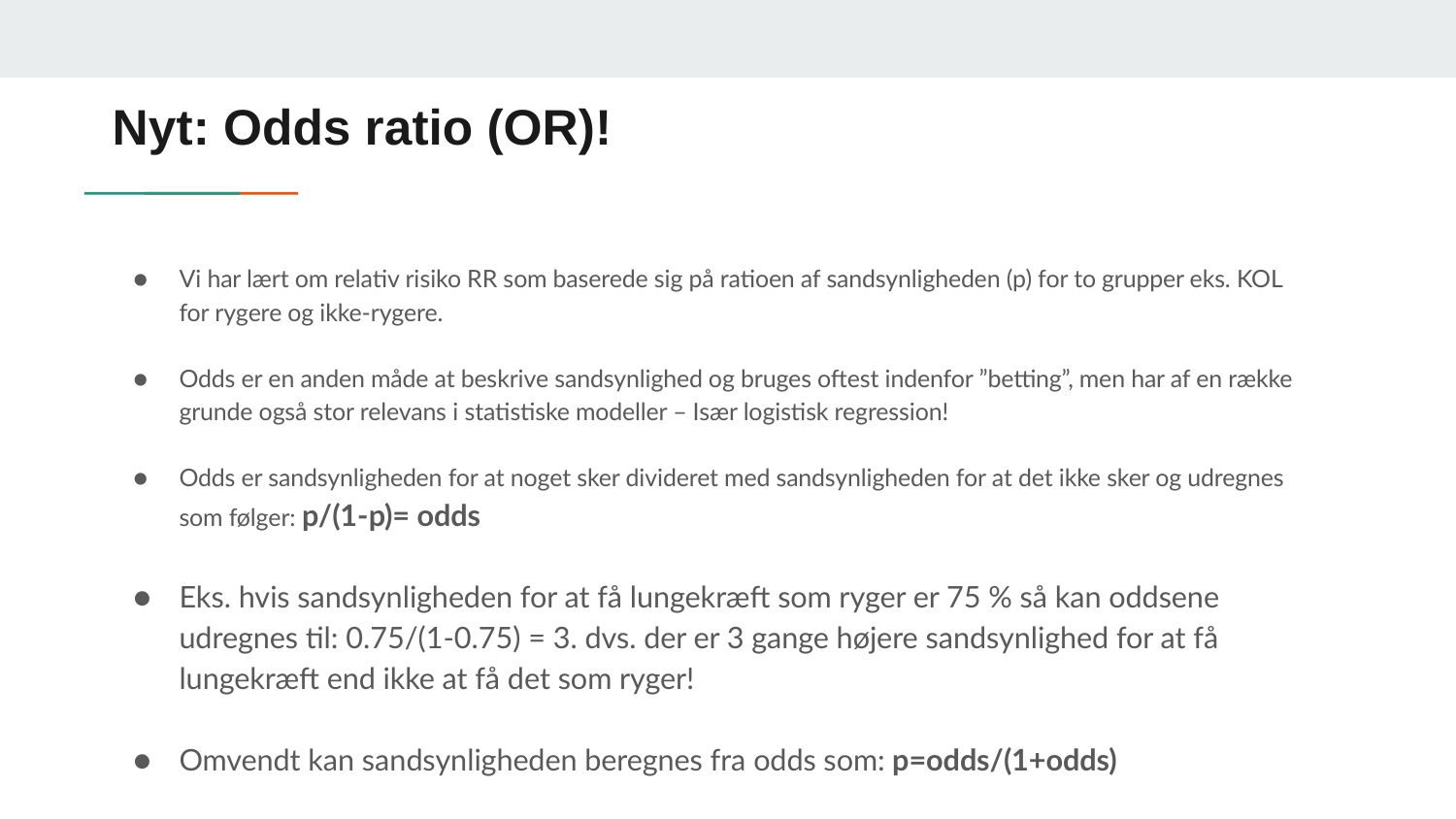

# Nyt: Odds ratio (OR)!
Vi har lært om relativ risiko RR som baserede sig på ratioen af sandsynligheden (p) for to grupper eks. KOL for rygere og ikke-rygere.

Odds er en anden måde at beskrive sandsynlighed og bruges oftest indenfor ”betting”, men har af en række grunde også stor relevans i statistiske modeller – Især logistisk regression!

Odds er sandsynligheden for at noget sker divideret med sandsynligheden for at det ikke sker og udregnes som følger: p/(1-p)= odds

Eks. hvis sandsynligheden for at få lungekræft som ryger er 75 % så kan oddsene udregnes til: 0.75/(1-0.75) = 3. dvs. der er 3 gange højere sandsynlighed for at få lungekræft end ikke at få det som ryger!

Omvendt kan sandsynligheden beregnes fra odds som: p=odds/(1+odds)